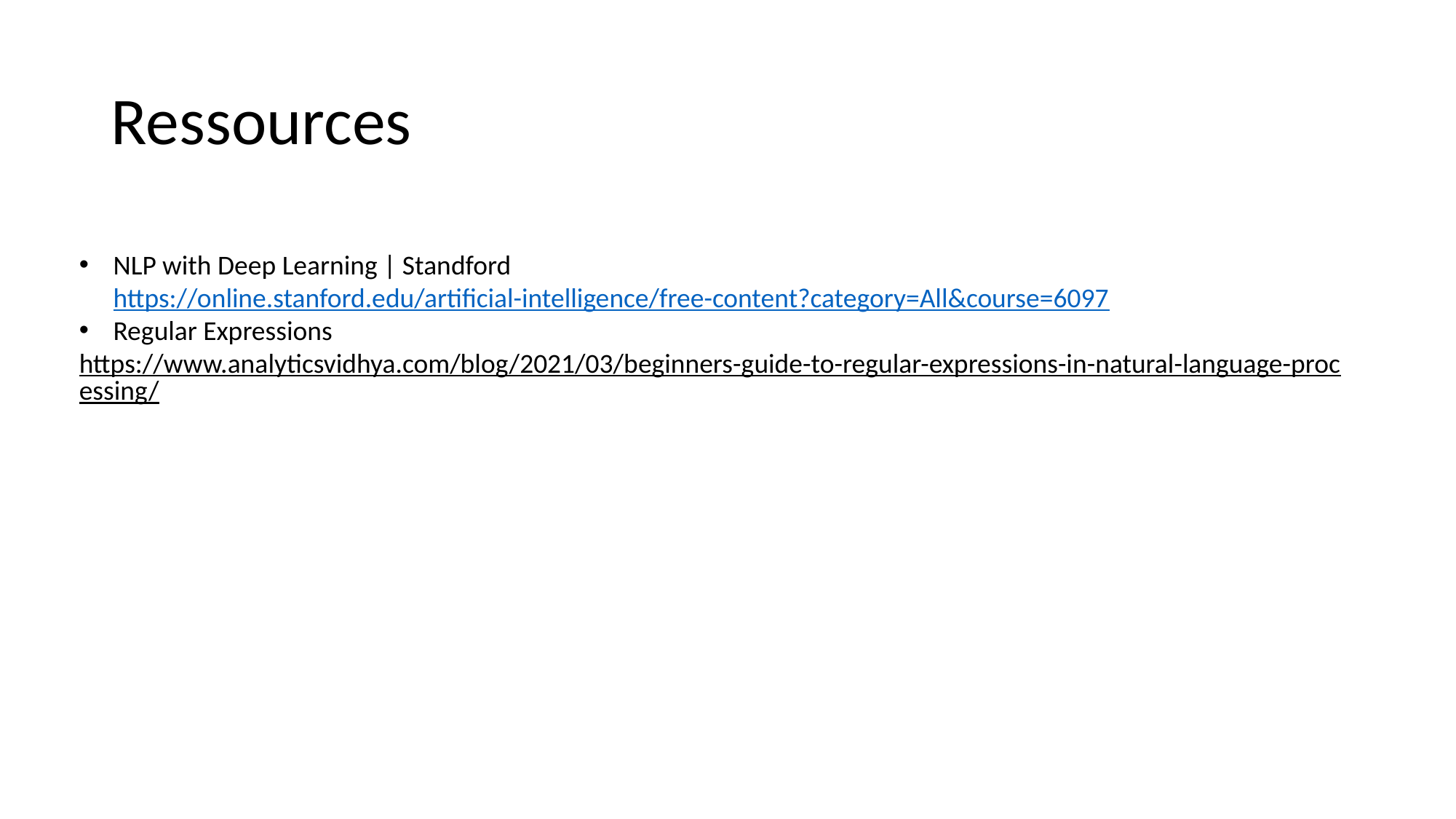

# Ressources
NLP with Deep Learning | Standford
https://online.stanford.edu/artificial-intelligence/free-content?category=All&course=6097
Regular Expressions
https://www.analyticsvidhya.com/blog/2021/03/beginners-guide-to-regular-expressions-in-natural-language-processing/